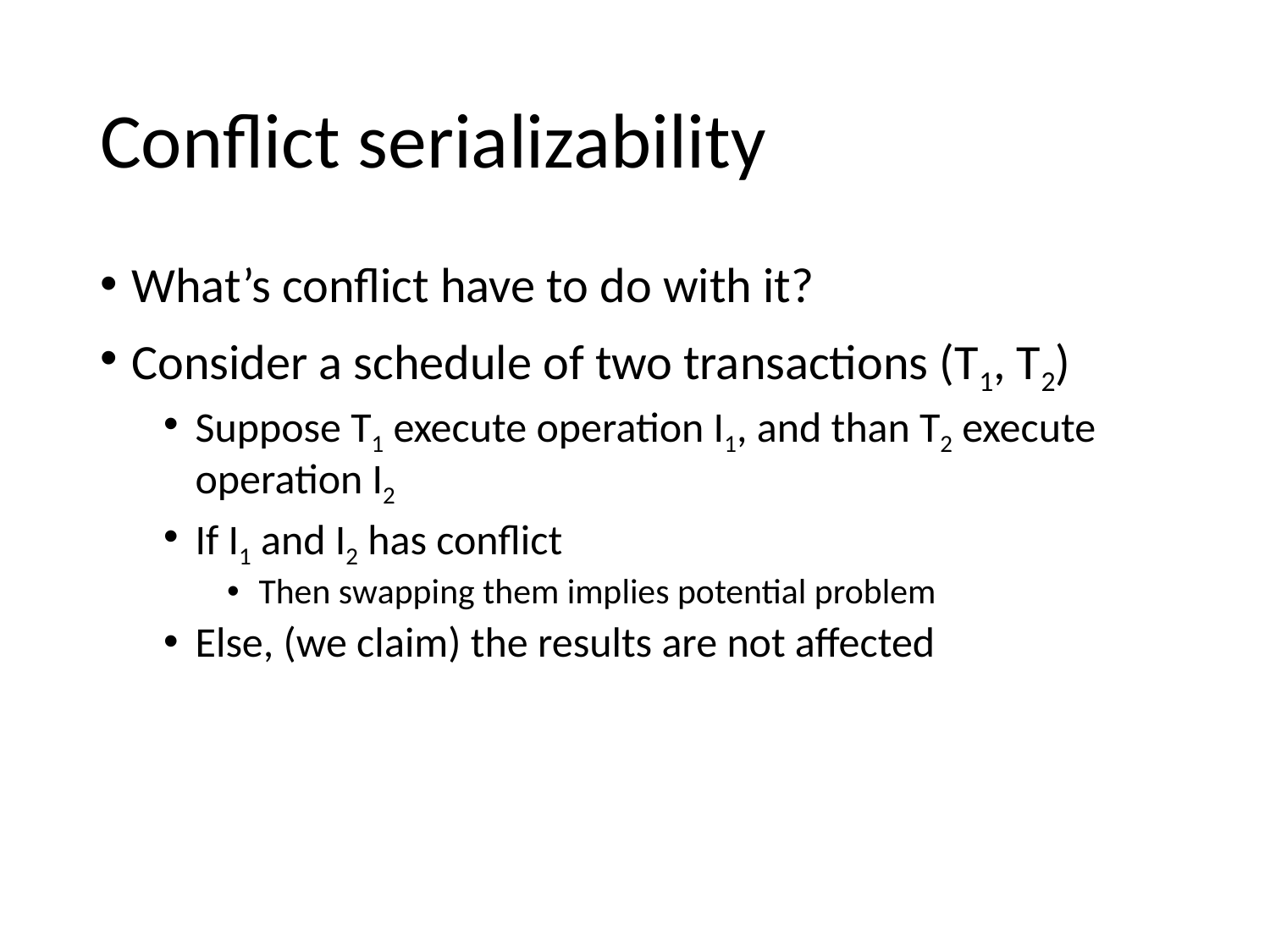

# Conflict serializability
What’s conflict have to do with it?
Consider a schedule of two transactions (T1, T2)
Suppose T1 execute operation I1, and than T2 execute operation I2
If I1 and I2 has conflict
Then swapping them implies potential problem
Else, (we claim) the results are not affected